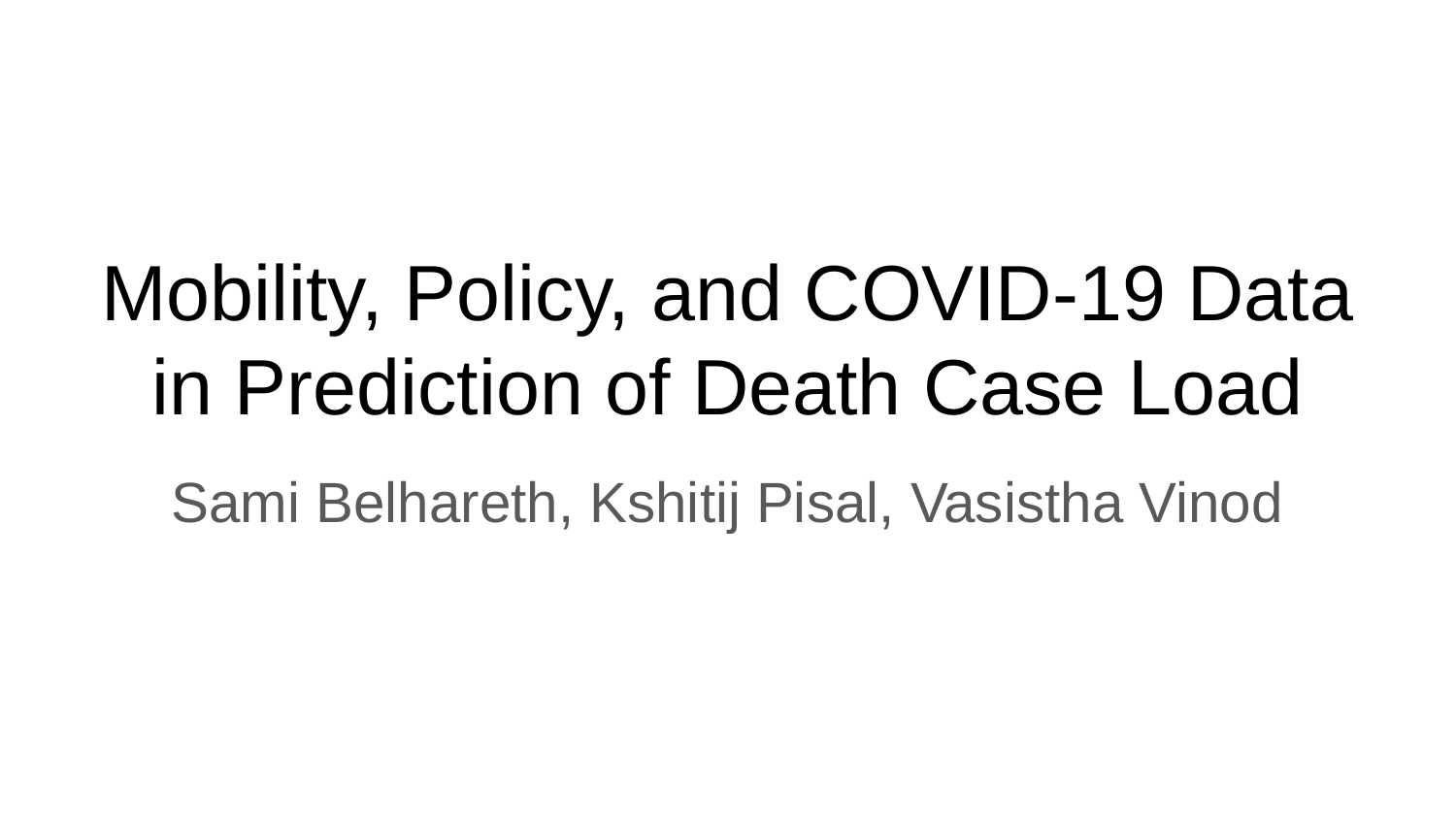

# Mobility, Policy, and COVID-19 Data in Prediction of Death Case Load
Sami Belhareth, Kshitij Pisal, Vasistha Vinod